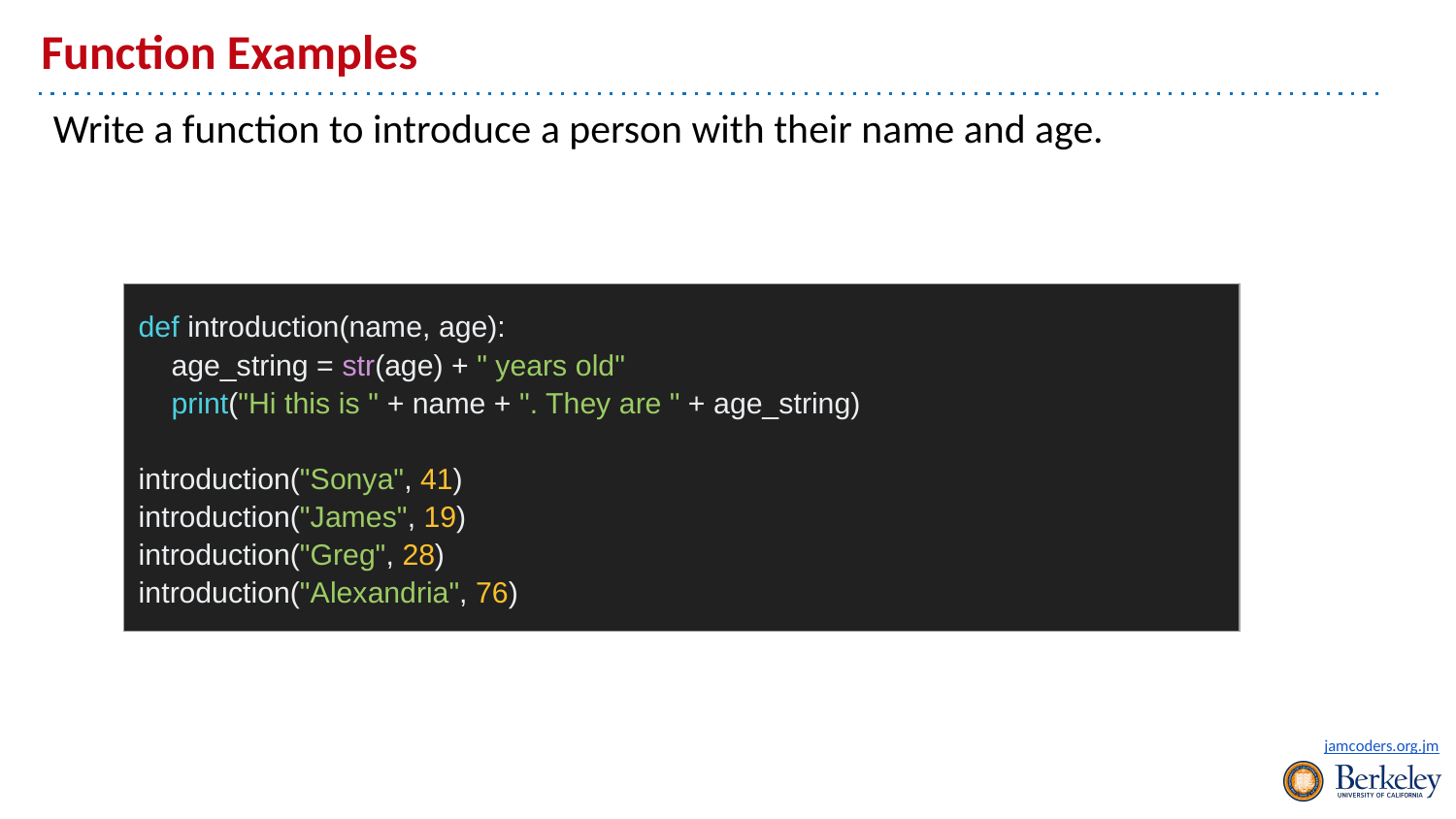

# Function Examples
Write a function to introduce a person with their name and age.

| def introduction(name, age): age\_string = str(age) + " years old" print("Hi this is " + name + ". They are " + age\_string) introduction("Sonya", 41) introduction("James", 19) introduction("Greg", 28) introduction("Alexandria", 76) |
| --- |